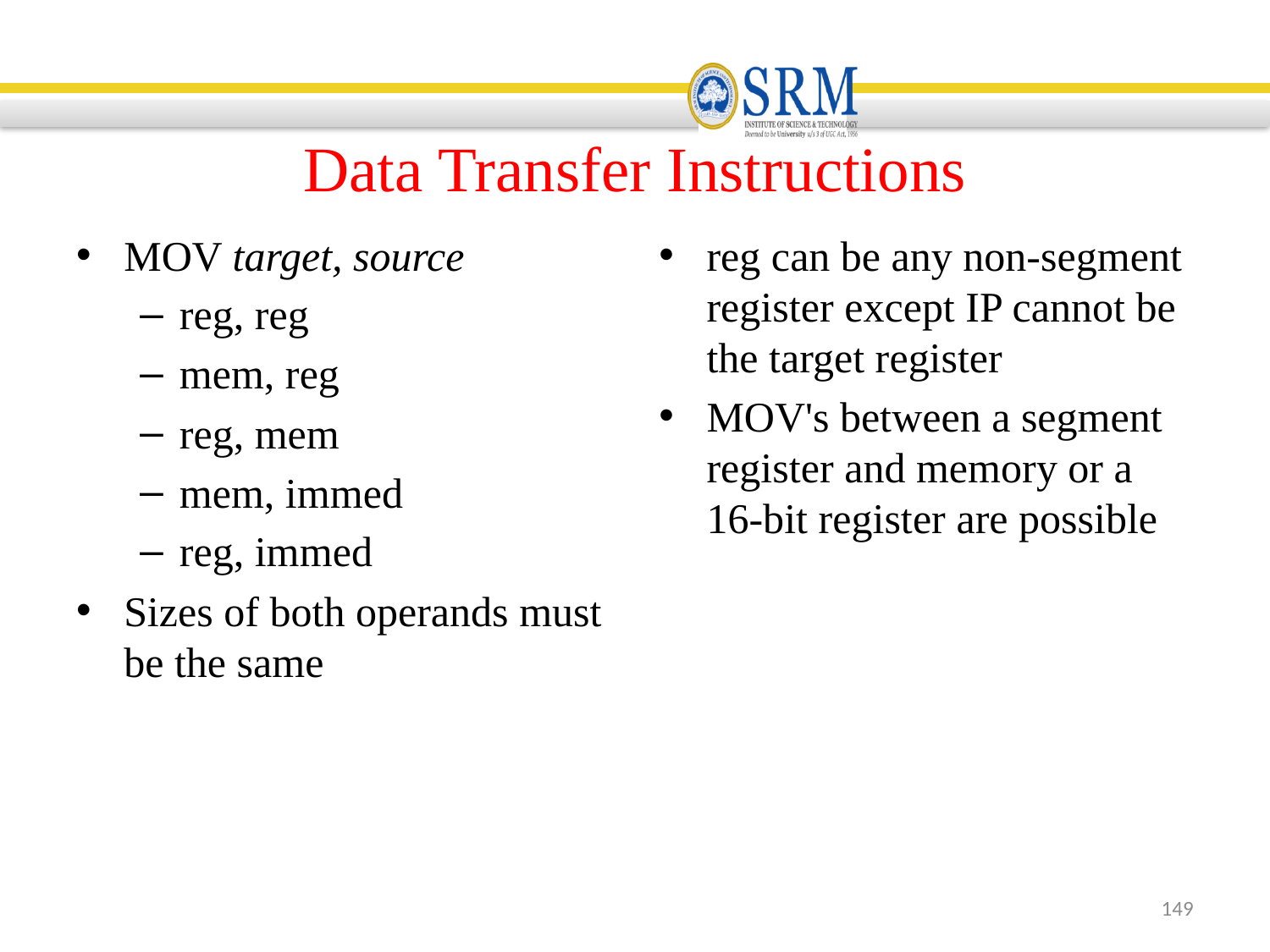

# Data Transfer Instructions
MOV target, source
reg, reg
mem, reg
reg, mem
mem, immed
reg, immed
Sizes of both operands must be the same
reg can be any non-segment register except IP cannot be the target register
MOV's between a segment register and memory or a 16-bit register are possible
149